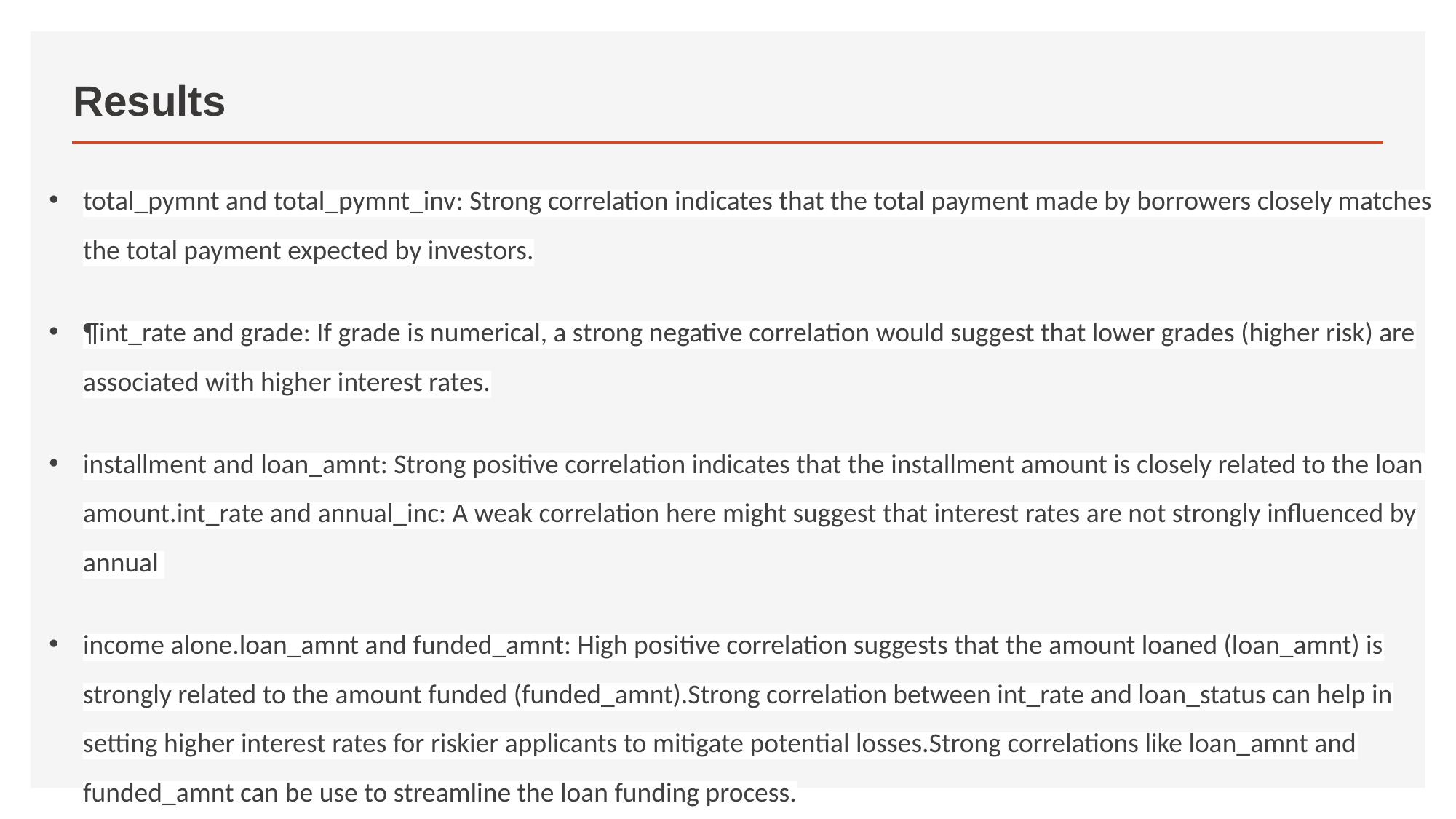

# Results
total_pymnt and total_pymnt_inv: Strong correlation indicates that the total payment made by borrowers closely matches the total payment expected by investors.
¶int_rate and grade: If grade is numerical, a strong negative correlation would suggest that lower grades (higher risk) are associated with higher interest rates.
installment and loan_amnt: Strong positive correlation indicates that the installment amount is closely related to the loan amount.int_rate and annual_inc: A weak correlation here might suggest that interest rates are not strongly influenced by annual
income alone.loan_amnt and funded_amnt: High positive correlation suggests that the amount loaned (loan_amnt) is strongly related to the amount funded (funded_amnt).Strong correlation between int_rate and loan_status can help in setting higher interest rates for riskier applicants to mitigate potential losses.Strong correlations like loan_amnt and funded_amnt can be use to streamline the loan funding process.